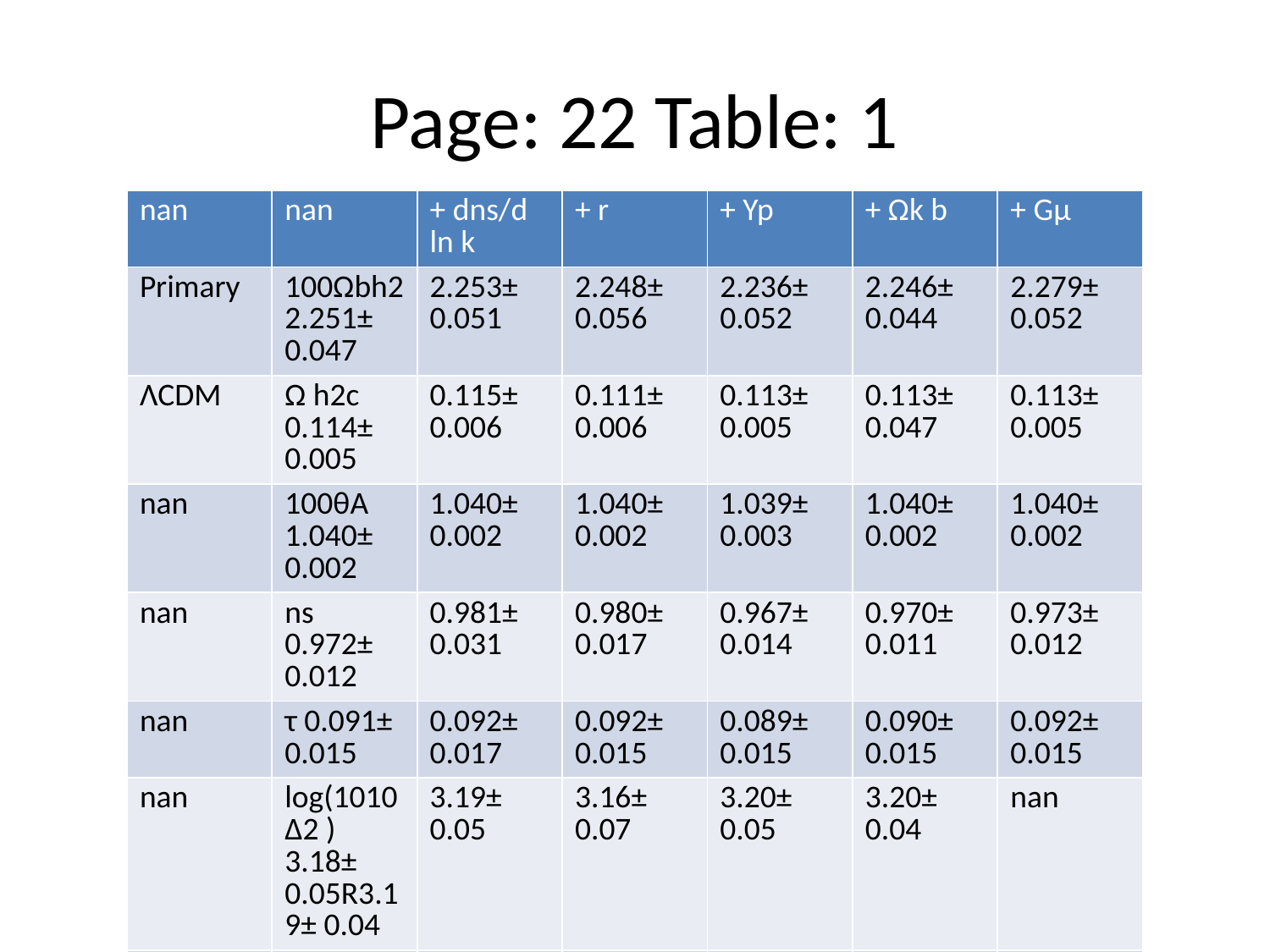

# Page: 22 Table: 1
| nan | nan | + dns/d ln k | + r | + Yp | + Ωk b | + Gμ |
| --- | --- | --- | --- | --- | --- | --- |
| Primary | 100Ωbh2 2.251± 0.047 | 2.253± 0.051 | 2.248± 0.056 | 2.236± 0.052 | 2.246± 0.044 | 2.279± 0.052 |
| ΛCDM | Ω h2c 0.114± 0.005 | 0.115± 0.006 | 0.111± 0.006 | 0.113± 0.005 | 0.113± 0.047 | 0.113± 0.005 |
| nan | 100θA 1.040± 0.002 | 1.040± 0.002 | 1.040± 0.002 | 1.039± 0.003 | 1.040± 0.002 | 1.040± 0.002 |
| nan | ns 0.972± 0.012 | 0.981± 0.031 | 0.980± 0.017 | 0.967± 0.014 | 0.970± 0.011 | 0.973± 0.012 |
| nan | τ 0.091± 0.015 | 0.092± 0.017 | 0.092± 0.015 | 0.089± 0.015 | 0.090± 0.015 | 0.092± 0.015 |
| nan | log(1010∆2 ) 3.18± 0.05R3.19± 0.04 | 3.19± 0.05 | 3.16± 0.07 | 3.20± 0.05 | 3.20± 0.04 | nan |
| Extended | dns/d ln k | −0.004± 0.012 | nan | nan | nan | nan |
| nan | r | nan | < 0.30 | nan | nan | nan |
| nan | Yp | nan | nan | 0.225± 0.034 | nan | nan |
| nan | Ωk | nan | nan | nan | −0.031± 0.026 | nan |
| nan | Gμ | nan | nan | nan | nan | < 1.7× 10−7 |
| Derived | σ8 0.83± 0.03 | 0.83± 0.03 | 0.82± 0.03 | 0.81± 0.03 | 0.81± 0.03 | 0.82± 0.03 |
| nan | ΩΛ 0.72± 0.03 | 0.71± 0.03 | 0.73± 0.03 | 0.72± 0.03 | 0.63± 0.08 | 0.73± 0.03 |
| nan | Ωm 0.28± 0.03 | 0.29± 0.04 | 0.27± 0.03 | 0.28± 0.03 | 0.40± 0.10 | 0.27± 0.03 |
| nan | H0 (km s−1 Mpc−1) 70.0± 2.4 | 69.6± 2.9 | 71.1± 3.1 | 70.0± 2.3 | 59.8± 8.0 | 70.9± 2.5 |
| Secondary | atSZ 3.4± 1.4 | 3.3± 1.4 | 3.4± 1.4 | 3.5± 1.4 | 3.4± 1.4 | 3.4± 1.3 |
| nan | akSZ < 8.6 | < 8.4 | < 8.5 | < 8.2 | < 8.1 | < 6.9 |
| nan | ap 7.0± 0.5 | 7.1± 0.5 | 7.0± 0.5 | 7.1± 0.5 | 7.0± 0.5 | 7.3± 0.6 |
| nan | ac 5.0± 1.0 | 5.0± 0.9 | 5.0± 1.0 | 5.0± 1.0 | 4.9± 0.9 | 4.9± 1.0 |
| nan | as 3.1± 0.4 | 3.0± 0.5 | 3.1± 0.4 | 3.1± 0.4 | 3.1± 0.4 | 3.1± 0.4 |
| nan | βc 2.2± 0.1 | 2.2± 0.1 | 2.2± 0.11 | 2.2± 0.1 | 2.2± 0.1 | 2.2± 0.1 |
| nan | age 0.9± 0.2 | 0.9± 0.2 | 0.9± 0.2 | 0.9± 0.2 | 0.9± 0.2 | 0.9± 0.2 |
| nan | ags 0.4± 0.2 | 0.4± 0.2 | 0.4± 0.2 | 0.4± 0.2 | 0.4± 0.2 | 0.4± 0.2 |
| Calibration | y1s 1.01± 0.01 | 1.01± 0.01 | 1.01± 0.01 | 1.01± 0.01 | 1.01± 0.01 | 1.02± 0.01 |
| nan | y2s 1.03± 0.02 | 1.03± 0.02 | 1.03± 0.02 | 1.03± 0.02 | 1.03± 0.02 | 1.04± 0.02 |
| nan | y1e 1.00± 0.01 | 1.01± 0.01 | 1.01± 0.01 | 1.01± 0.01 | 1.01± 0.01 | 1.01± 0.01 |
| nan | y2e 1.00± 0.01 | 1.00± 0.01 | 1.00± 0.01 | 1.00± 0.02 | 1.00± 0.01 | 1.00± 0.02 |
| nan | −2 ln L b 8147 | 8147 | 8148 | 8147 | 8148c | 8149 |